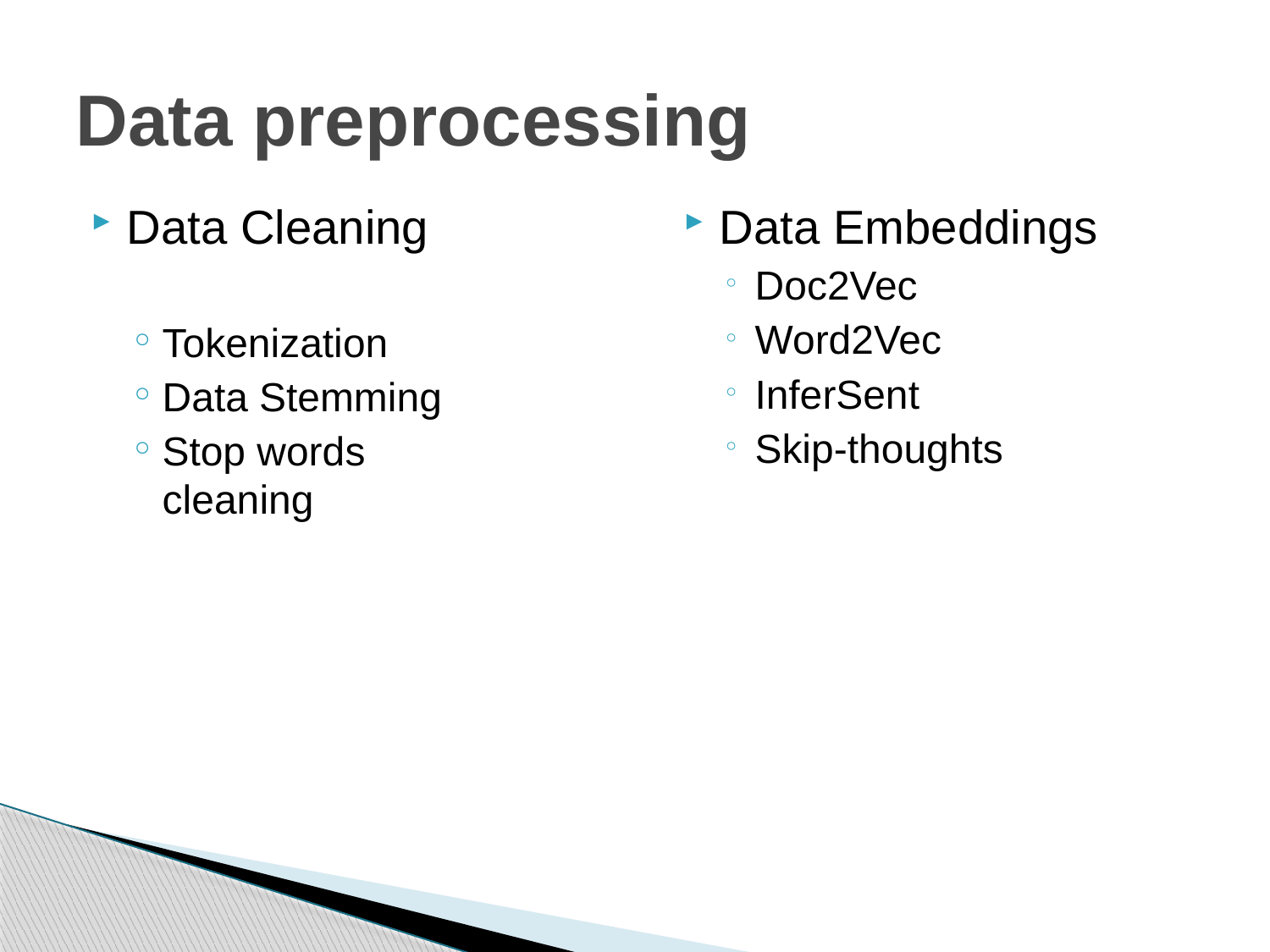

# Data preprocessing
Data Cleaning
Tokenization
Data Stemming
Stop words cleaning

Data Embeddings
Doc2Vec
Word2Vec
InferSent
Skip-thoughts